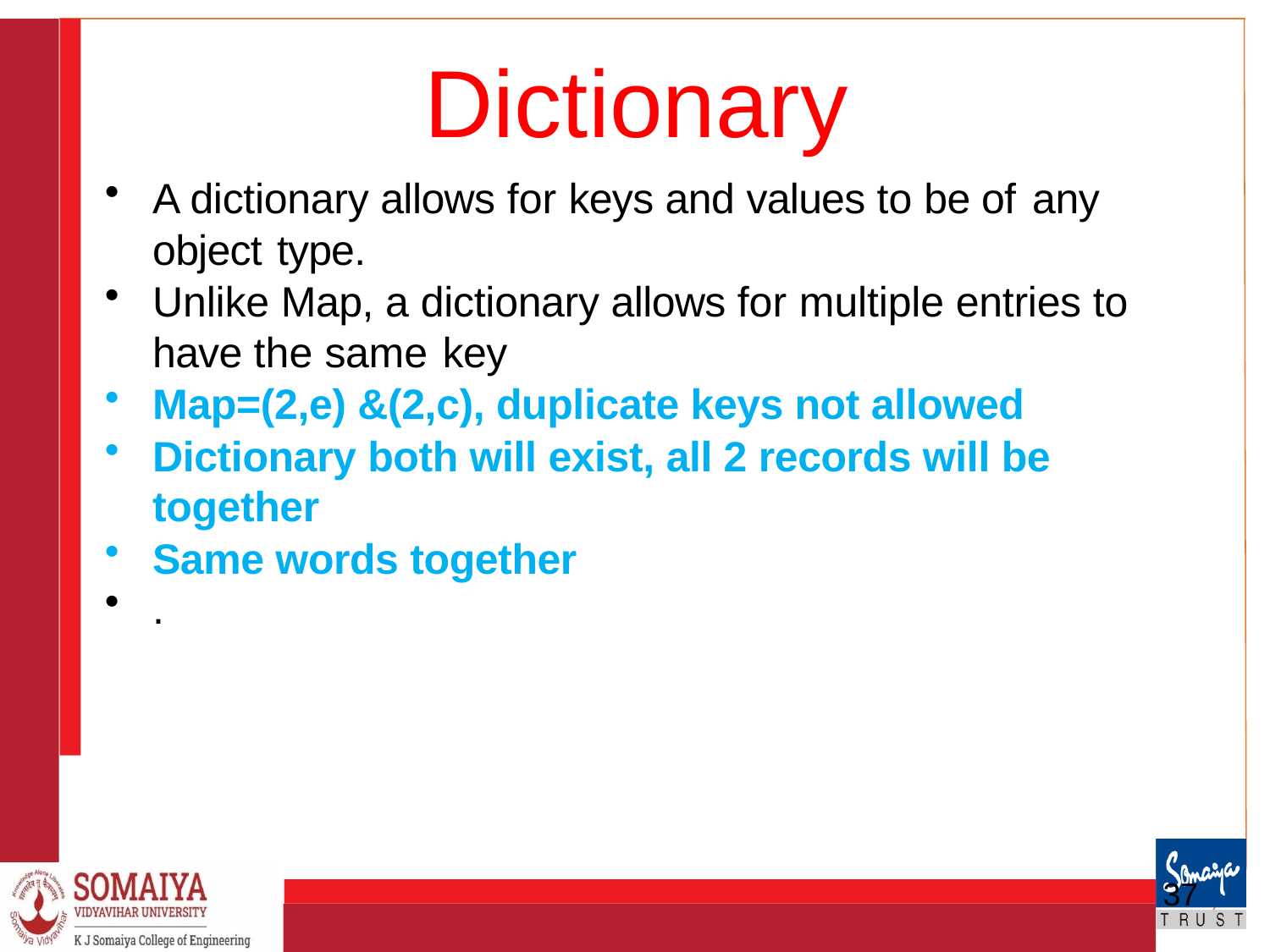

# Dictionary
A dictionary allows for keys and values to be of any
object type.
Unlike Map, a dictionary allows for multiple entries to  have the same key
Map=(2,e) &(2,c), duplicate keys not allowed
Dictionary both will exist, all 2 records will be together
Same words together
.
37